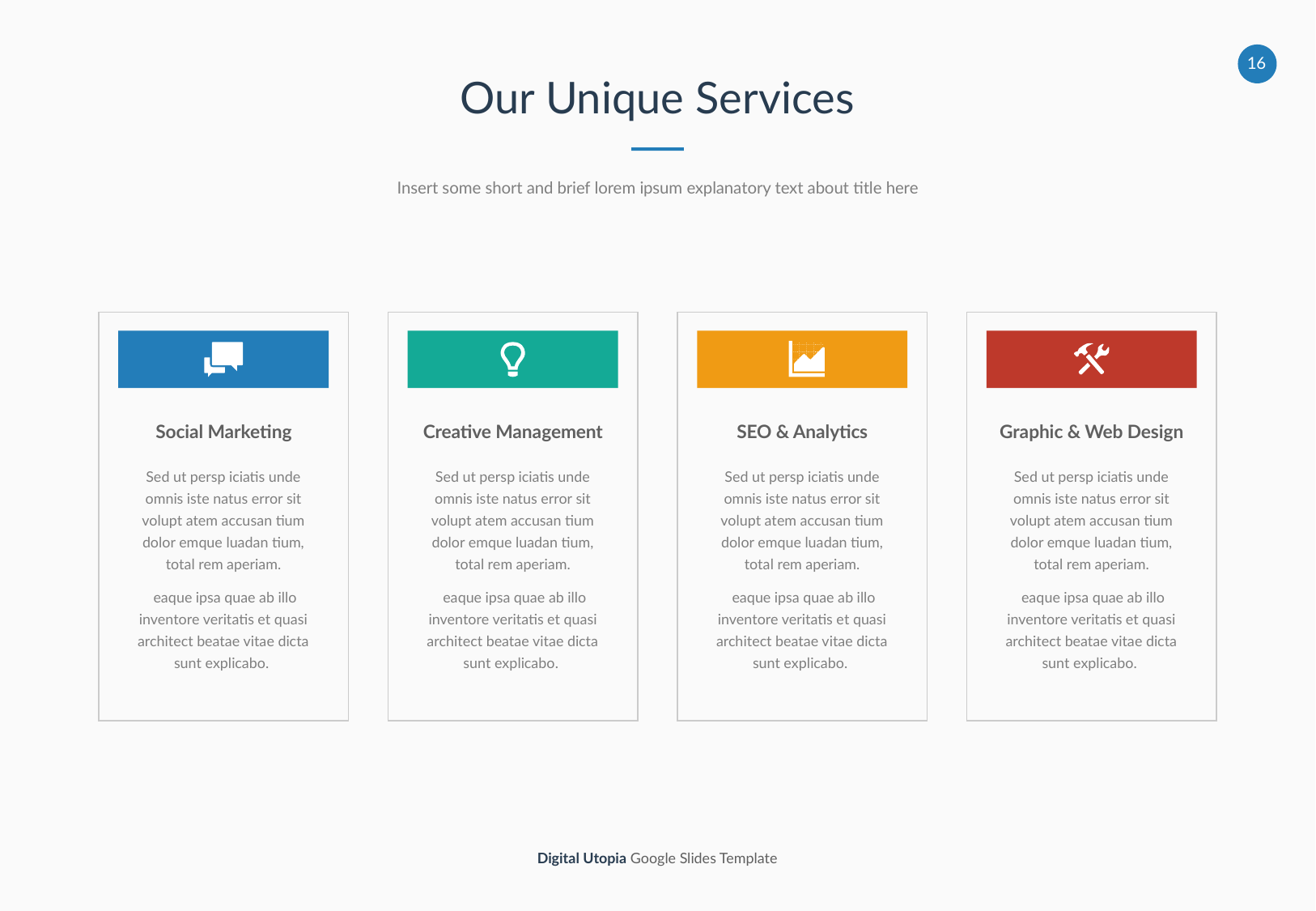

Our Unique Services
Insert some short and brief lorem ipsum explanatory text about title here

Creative Management
Graphic & Web Design
Social Marketing
SEO & Analytics
Sed ut persp iciatis unde omnis iste natus error sit volupt atem accusan tium dolor emque luadan tium, total rem aperiam.
 eaque ipsa quae ab illo inventore veritatis et quasi architect beatae vitae dicta sunt explicabo.
Sed ut persp iciatis unde omnis iste natus error sit volupt atem accusan tium dolor emque luadan tium, total rem aperiam.
 eaque ipsa quae ab illo inventore veritatis et quasi architect beatae vitae dicta sunt explicabo.
Sed ut persp iciatis unde omnis iste natus error sit volupt atem accusan tium dolor emque luadan tium, total rem aperiam.
 eaque ipsa quae ab illo inventore veritatis et quasi architect beatae vitae dicta sunt explicabo.
Sed ut persp iciatis unde omnis iste natus error sit volupt atem accusan tium dolor emque luadan tium, total rem aperiam.
 eaque ipsa quae ab illo inventore veritatis et quasi architect beatae vitae dicta sunt explicabo.